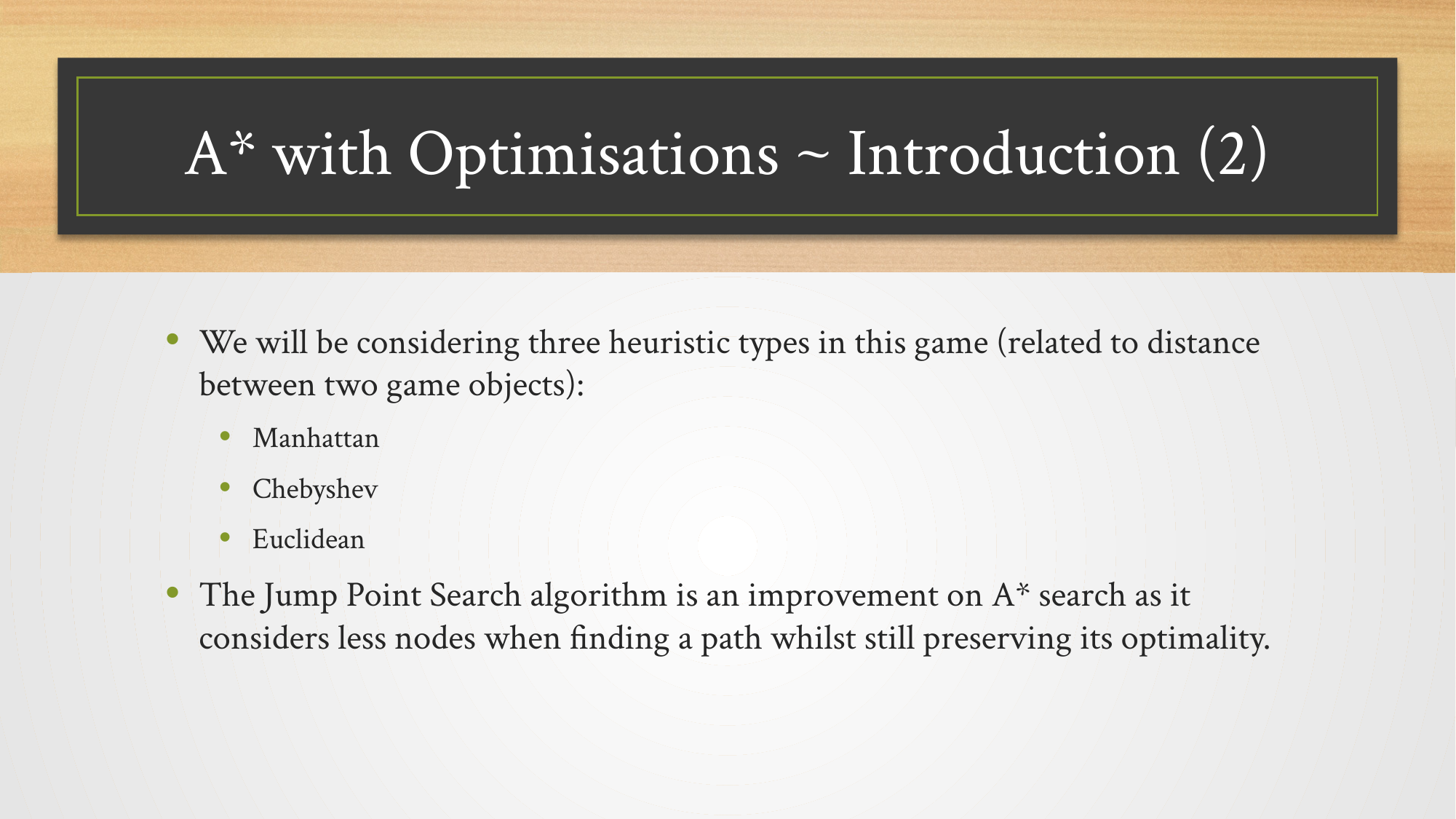

# A* with Optimisations ~ Introduction (2)

We will be considering three heuristic types in this game (related to distance between two game objects):
Manhattan
Chebyshev
Euclidean
The Jump Point Search algorithm is an improvement on A* search as it considers less nodes when finding a path whilst still preserving its optimality.